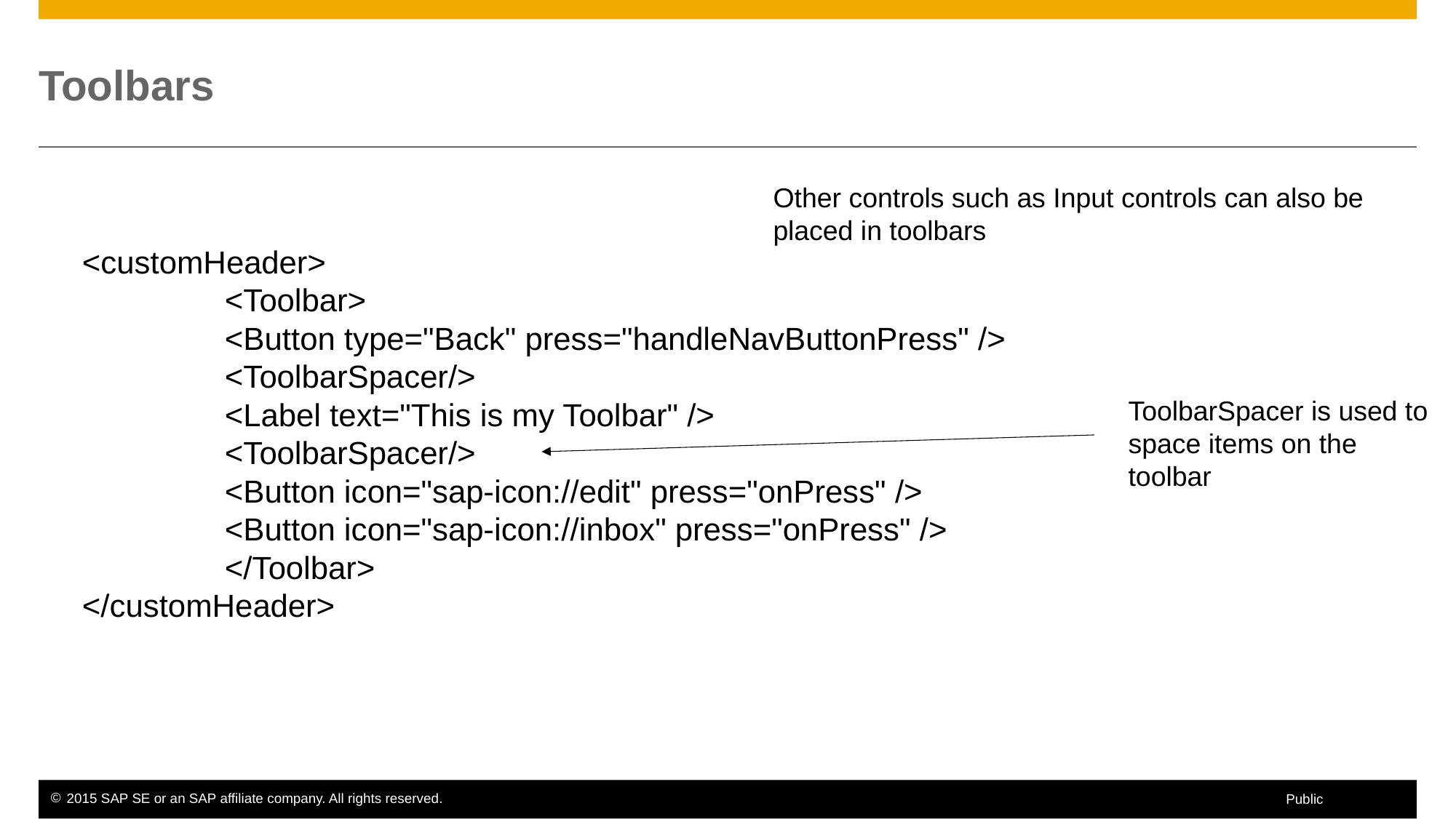

# Toolbars
Other controls such as Input controls can also be
placed in toolbars
<customHeader>
                <Toolbar>
                <Button type="Back" press="handleNavButtonPress" />
                <ToolbarSpacer/>
                <Label text="This is my Toolbar" />
                <ToolbarSpacer/>
                <Button icon="sap-icon://edit" press="onPress" />
                <Button icon="sap-icon://inbox" press="onPress" />
                </Toolbar>
</customHeader>
ToolbarSpacer is used to
space items on the
toolbar